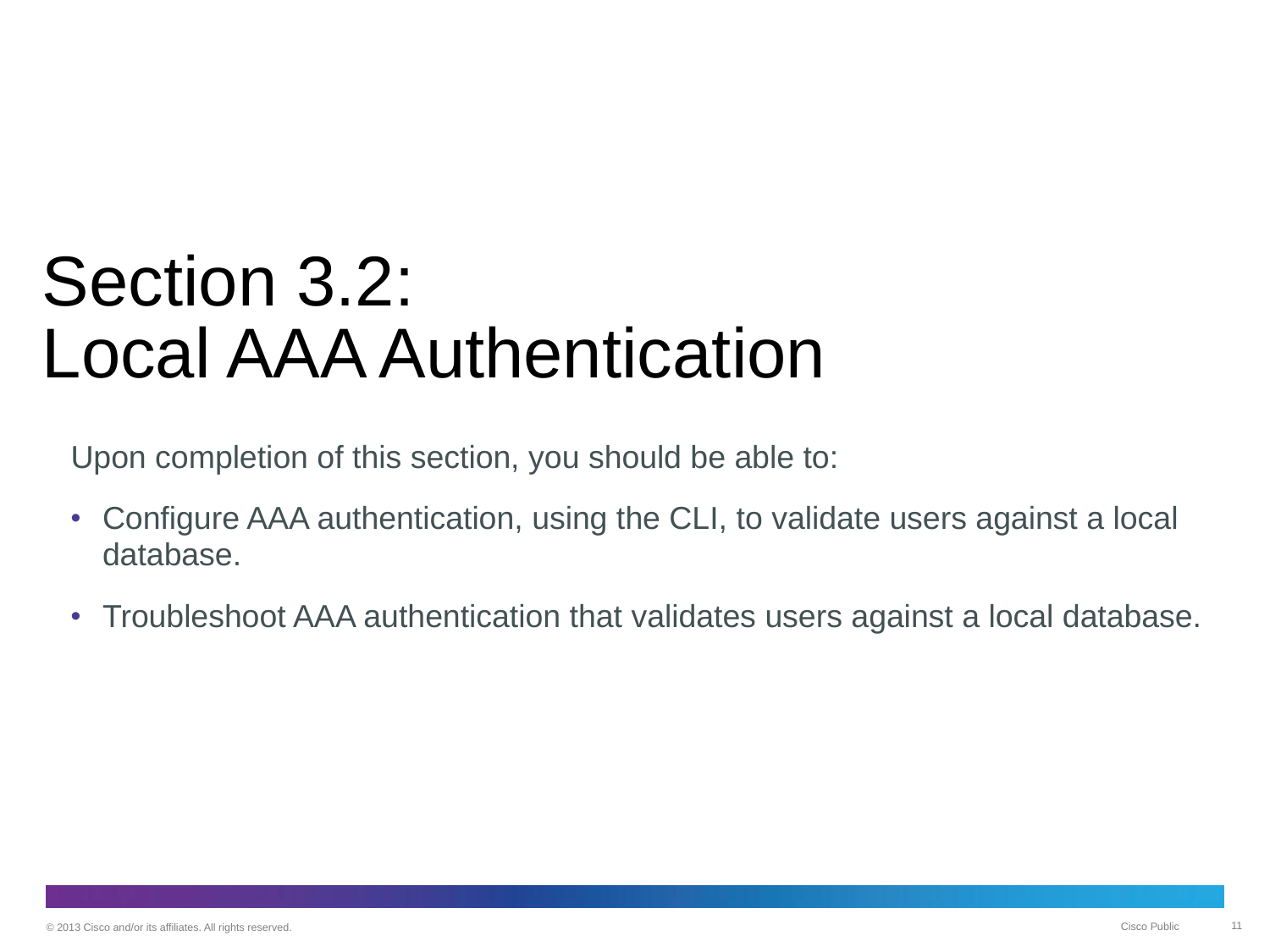

# Section 3.2: Local AAA Authentication
Upon completion of this section, you should be able to:
Configure AAA authentication, using the CLI, to validate users against a local database.
Troubleshoot AAA authentication that validates users against a local database.